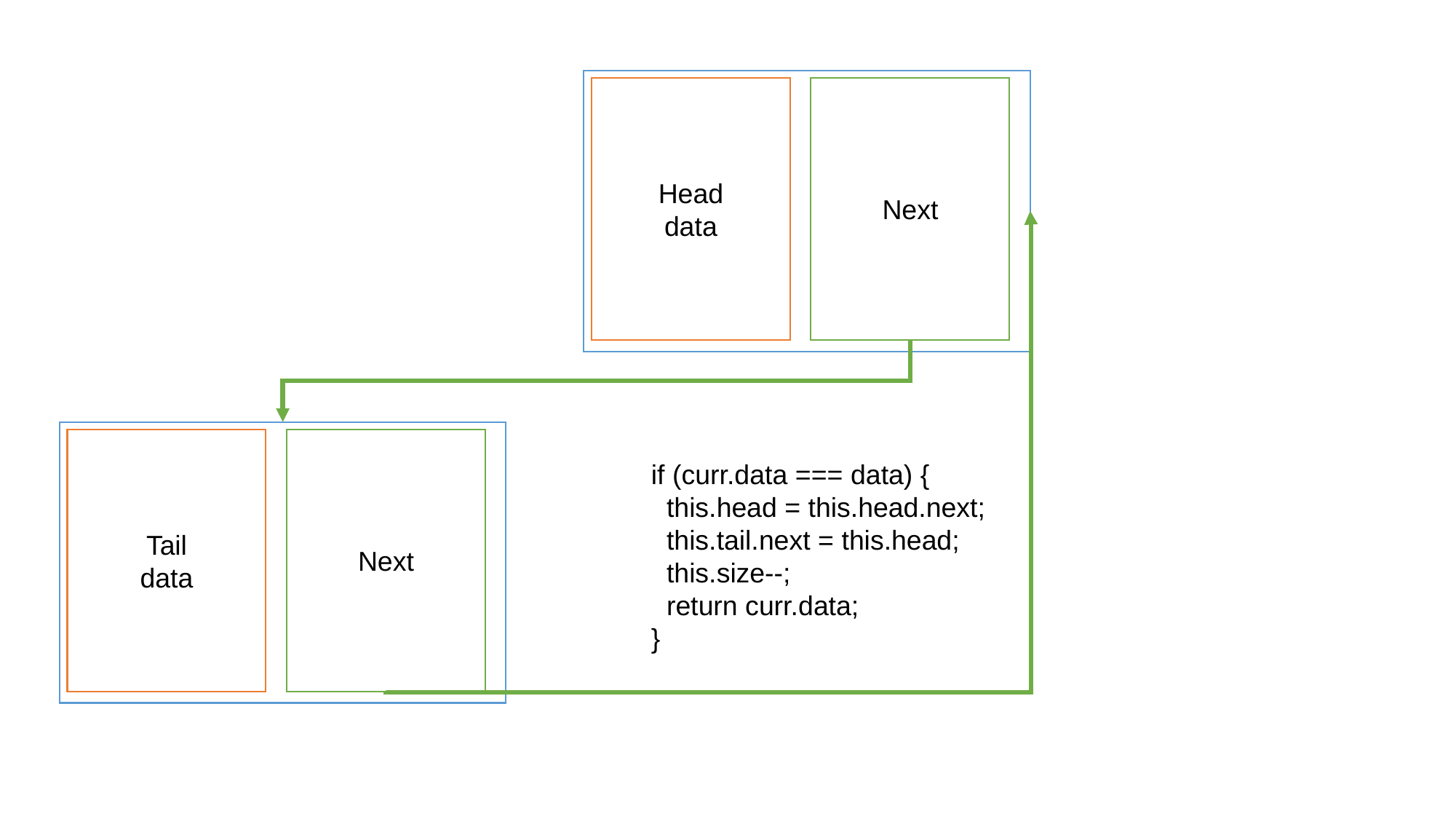

Head
data
Next

Tail
data
Next
  if (curr.data === data) {
    this.head = this.head.next;
    this.tail.next = this.head;
    this.size--;
    return curr.data;
  }